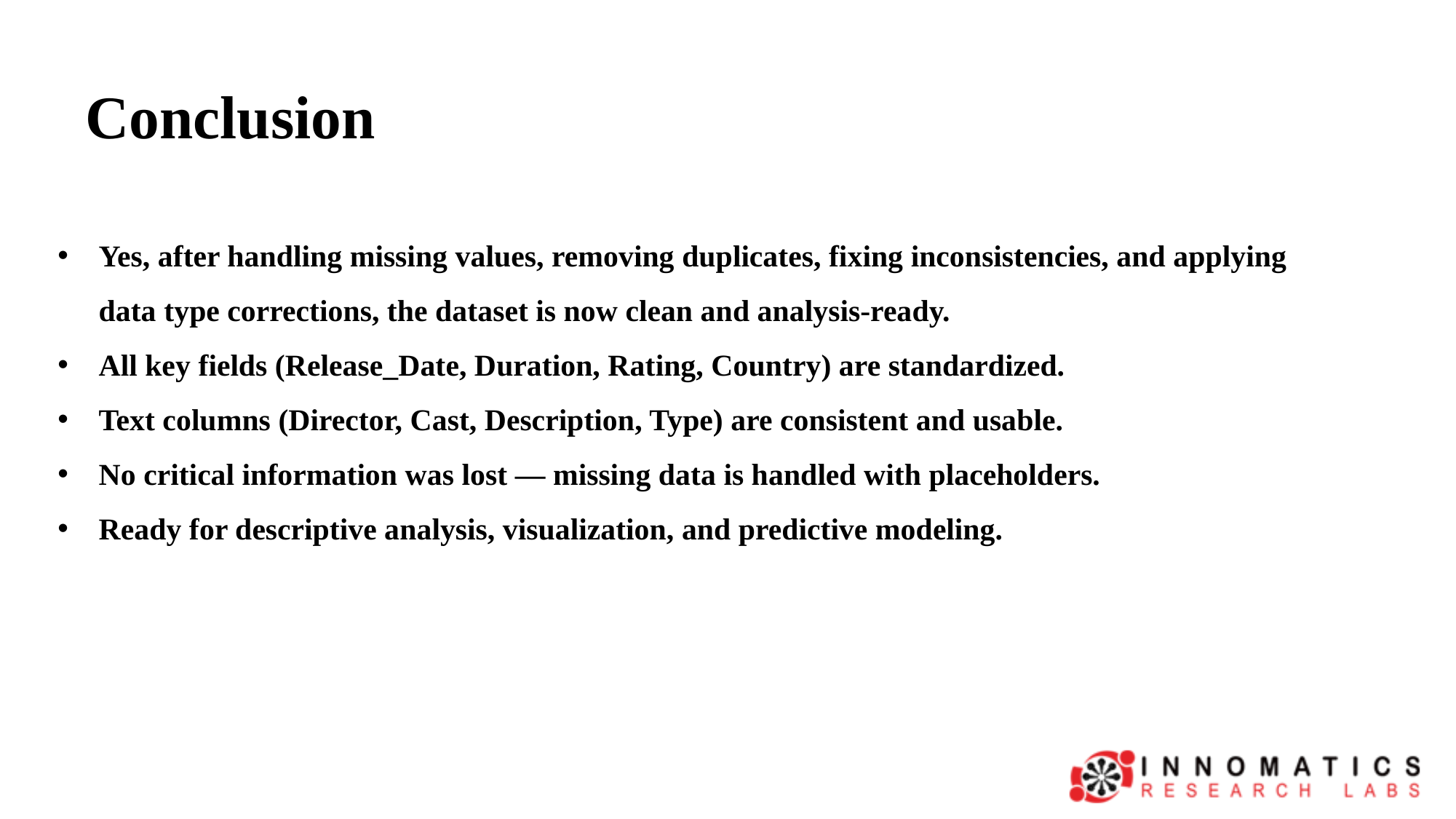

# Conclusion
Yes, after handling missing values, removing duplicates, fixing inconsistencies, and applying data type corrections, the dataset is now clean and analysis-ready.
All key fields (Release_Date, Duration, Rating, Country) are standardized.
Text columns (Director, Cast, Description, Type) are consistent and usable.
No critical information was lost — missing data is handled with placeholders.
Ready for descriptive analysis, visualization, and predictive modeling.